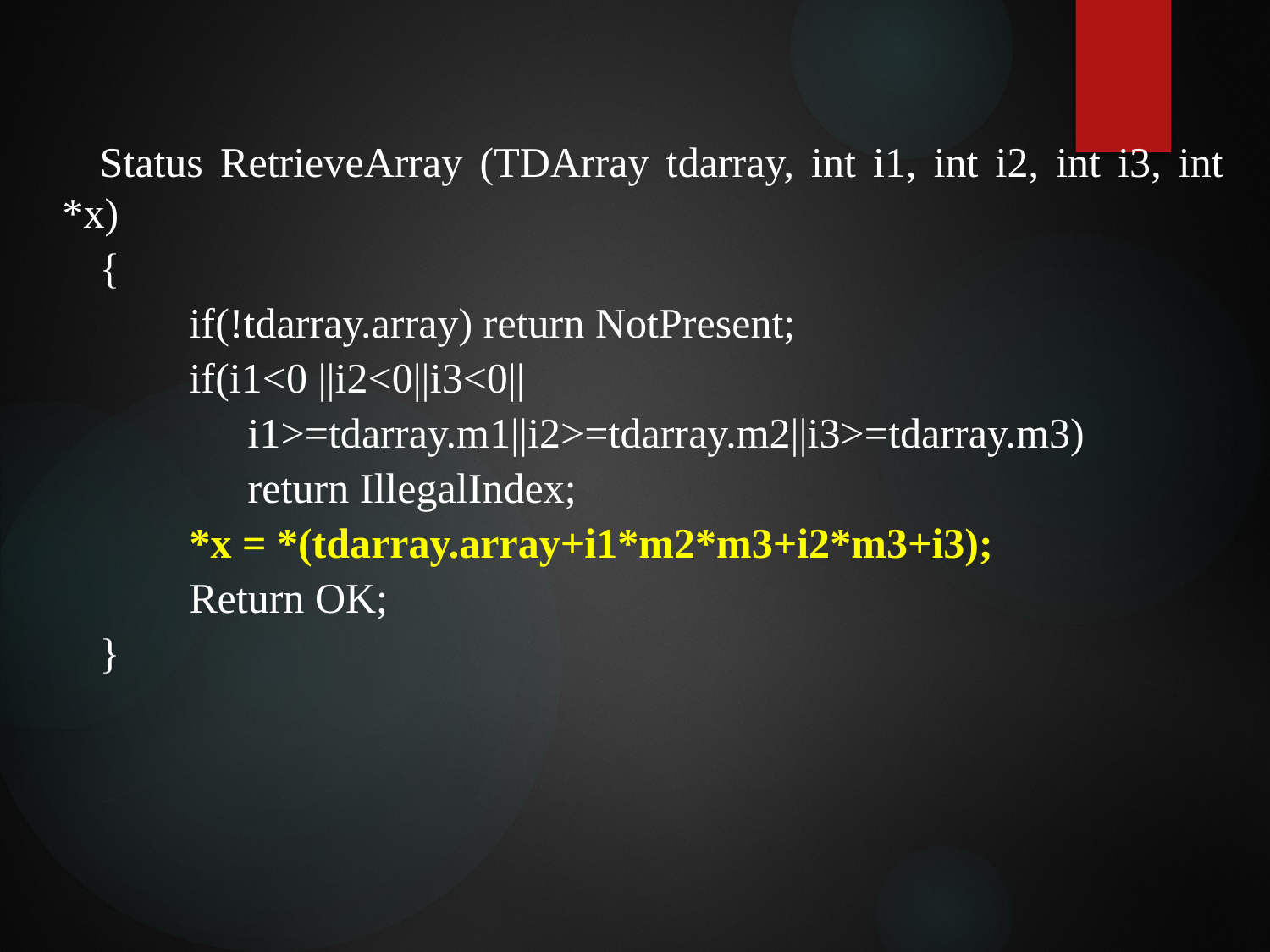

Status RetrieveArray (TDArray tdarray, int i1, int i2, int i3, int *x)
{
	if(!tdarray.array) return NotPresent;
	if(i1<0 ||i2<0||i3<0||
              i1>=tdarray.m1||i2>=tdarray.m2||i3>=tdarray.m3)
              return IllegalIndex;
	*x = *(tdarray.array+i1*m2*m3+i2*m3+i3);
	Return OK;
}